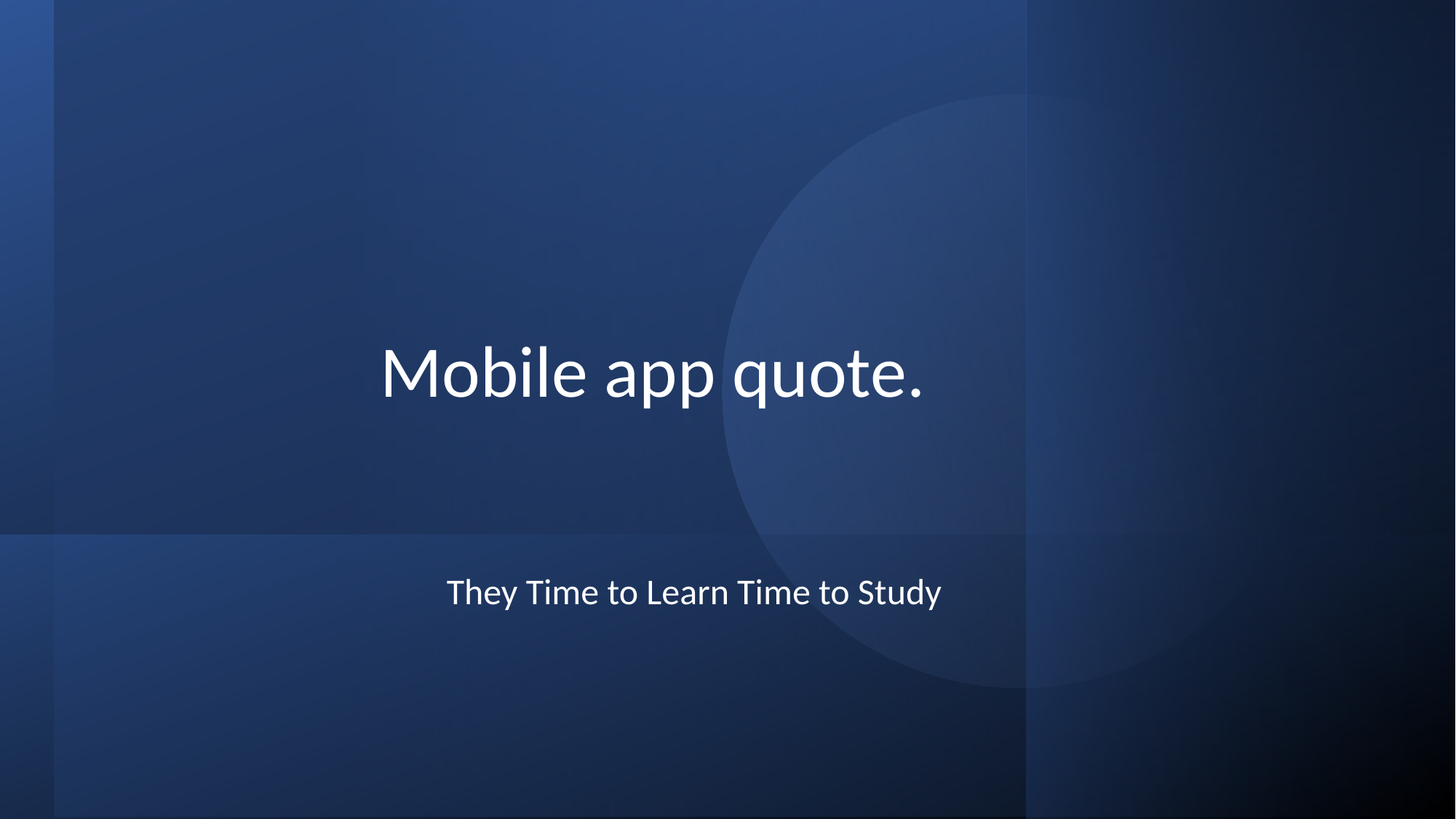

# Mobile app quote.

They Time to Learn Time to Study